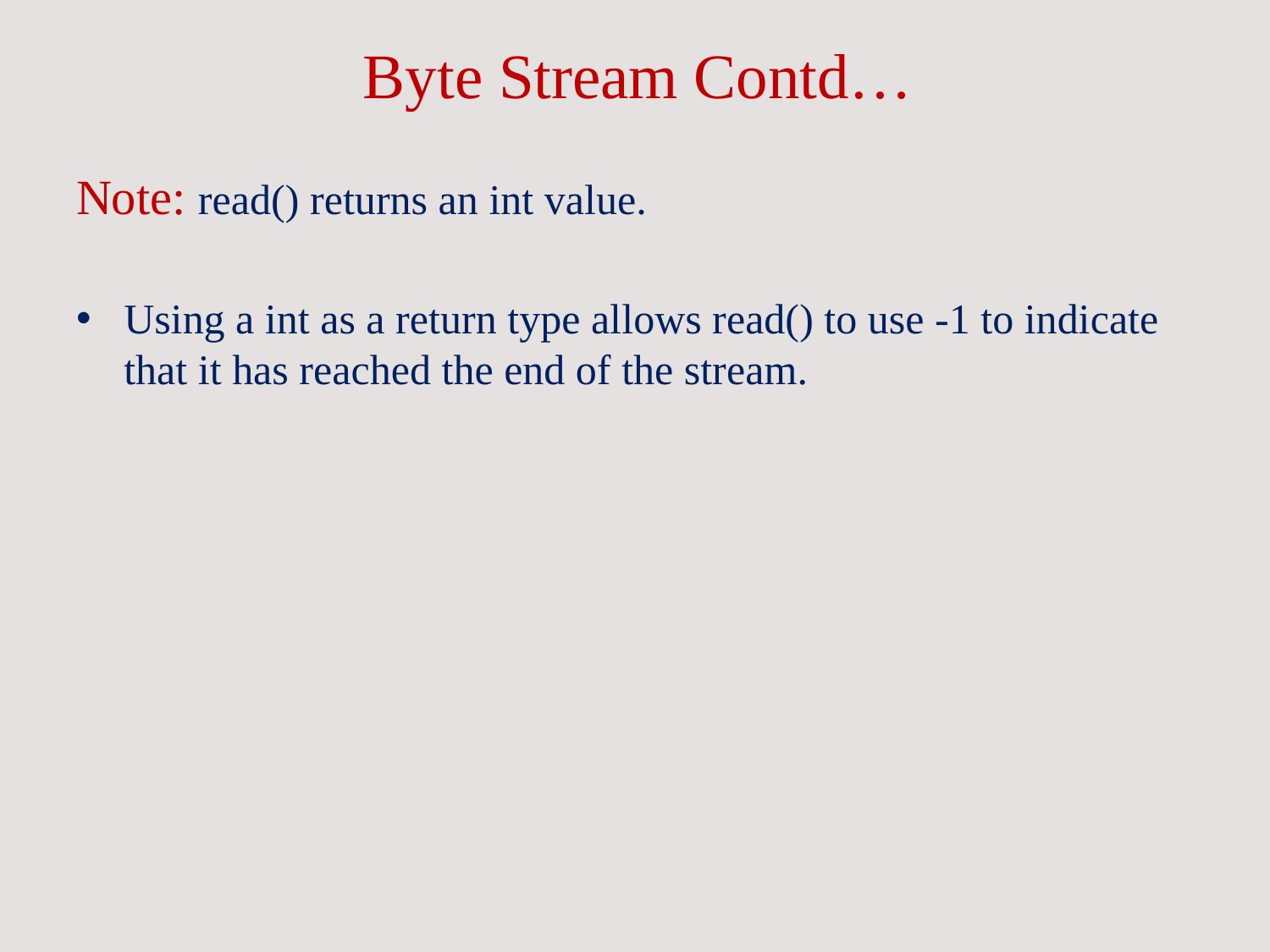

# Byte Stream Contd…
Note: read() returns an int value.

Using a int as a return type allows read() to use -1 to indicate that it has reached the end of the stream.